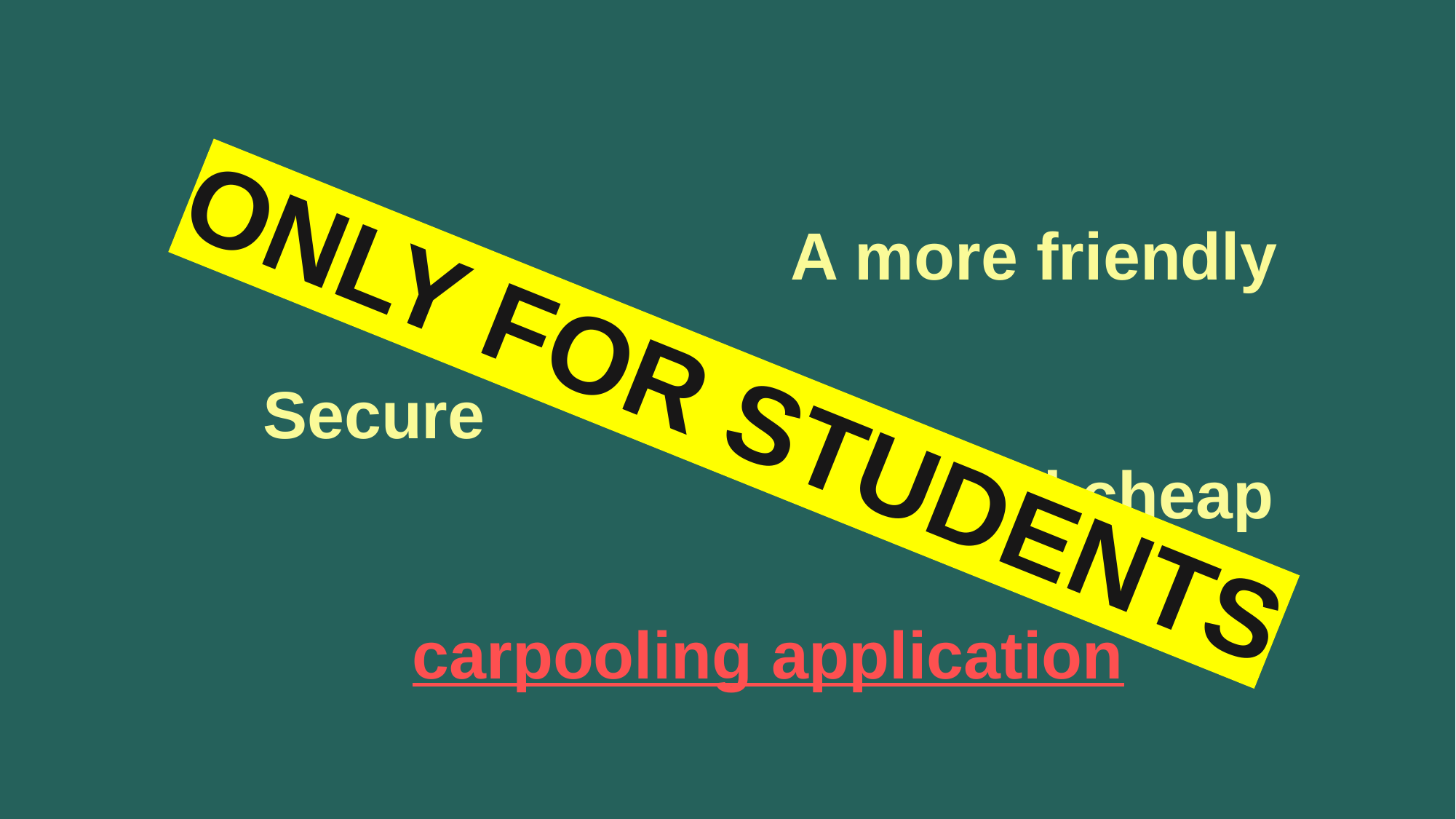

A more friendly
ONLY FOR STUDENTS
Secure
And cheap

carpooling application